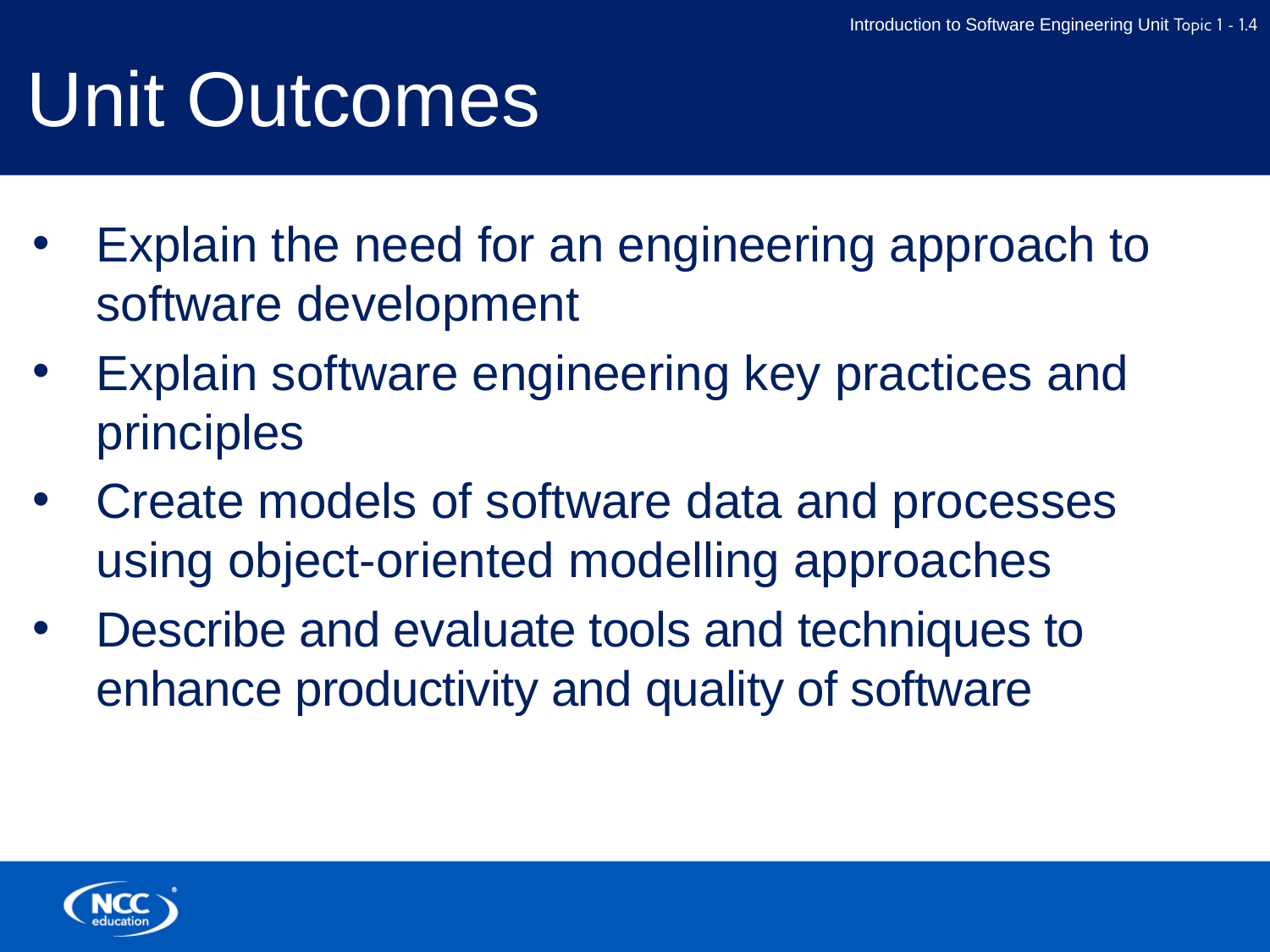

# Unit Outcomes
Explain the need for an engineering approach to software development
Explain software engineering key practices and principles
Create models of software data and processes using object-oriented modelling approaches
Describe and evaluate tools and techniques to enhance productivity and quality of software